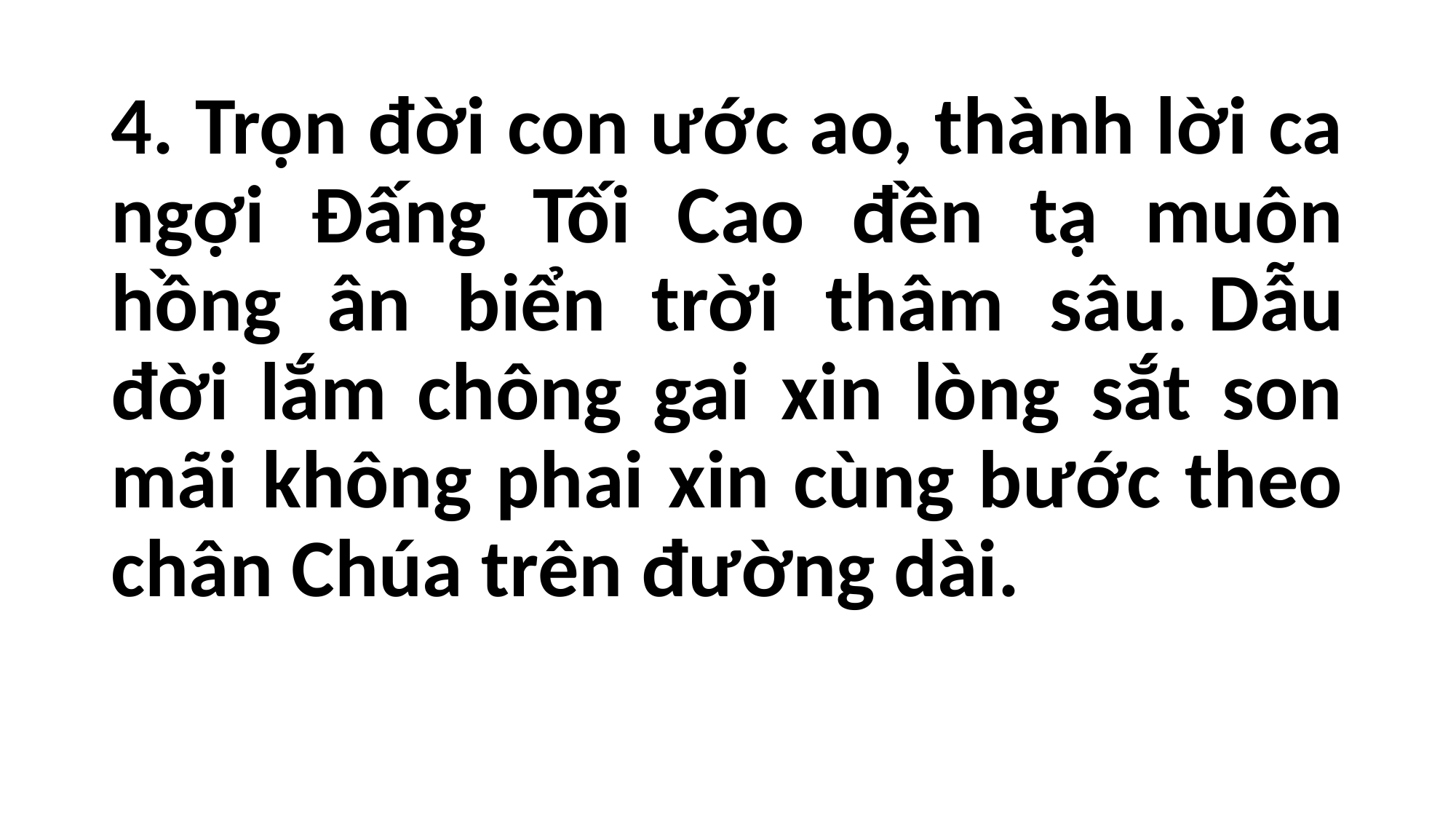

#
4. Trọn đời con ước ao, thành lời ca ngợi Đấng Tối Cao đền tạ muôn hồng ân biển trời thâm sâu. Dẫu đời lắm chông gai xin lòng sắt son mãi không phai xin cùng bước theo chân Chúa trên đường dài.